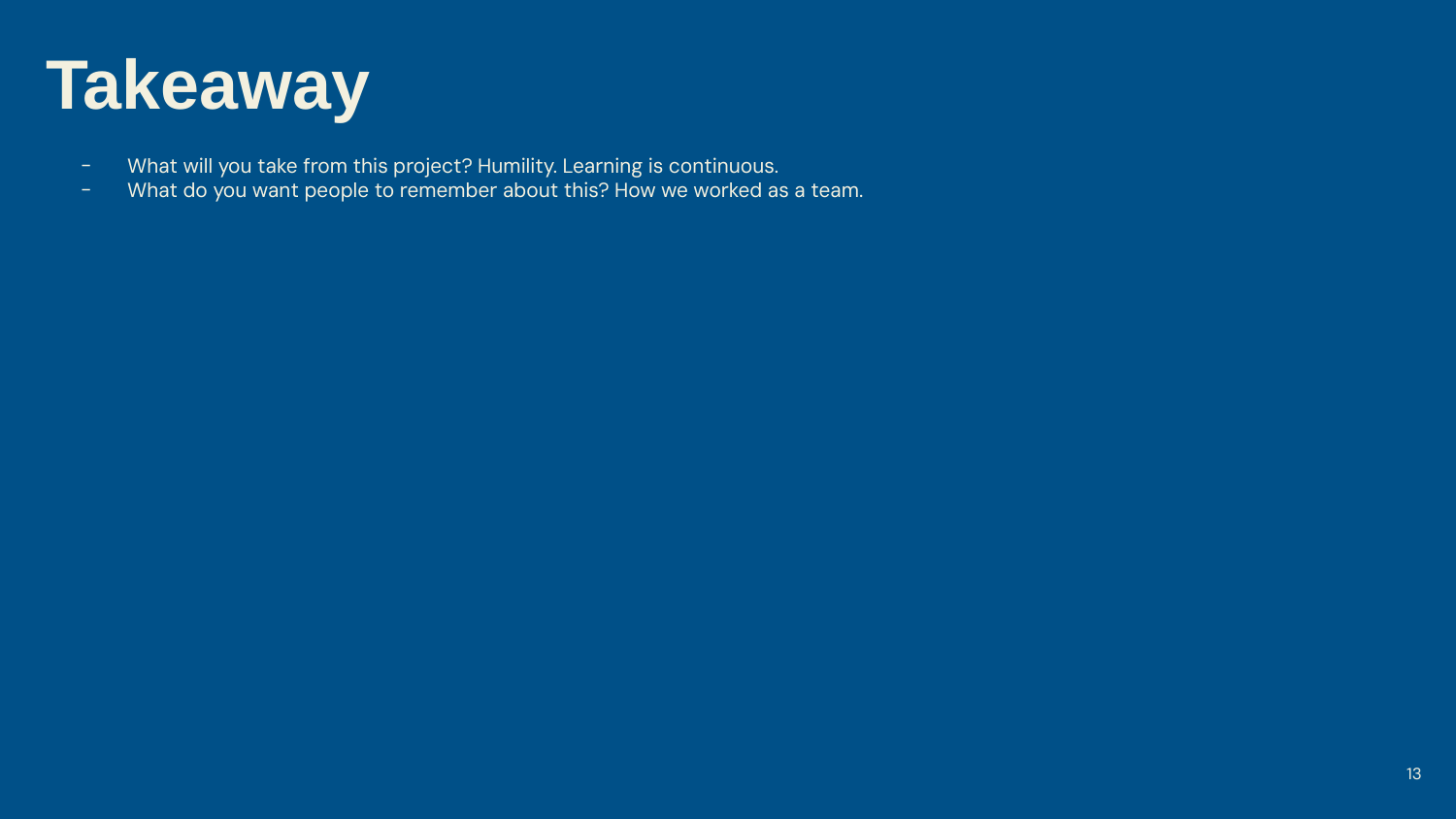

# Takeaway
What will you take from this project? Humility. Learning is continuous.
What do you want people to remember about this? How we worked as a team.
13
13